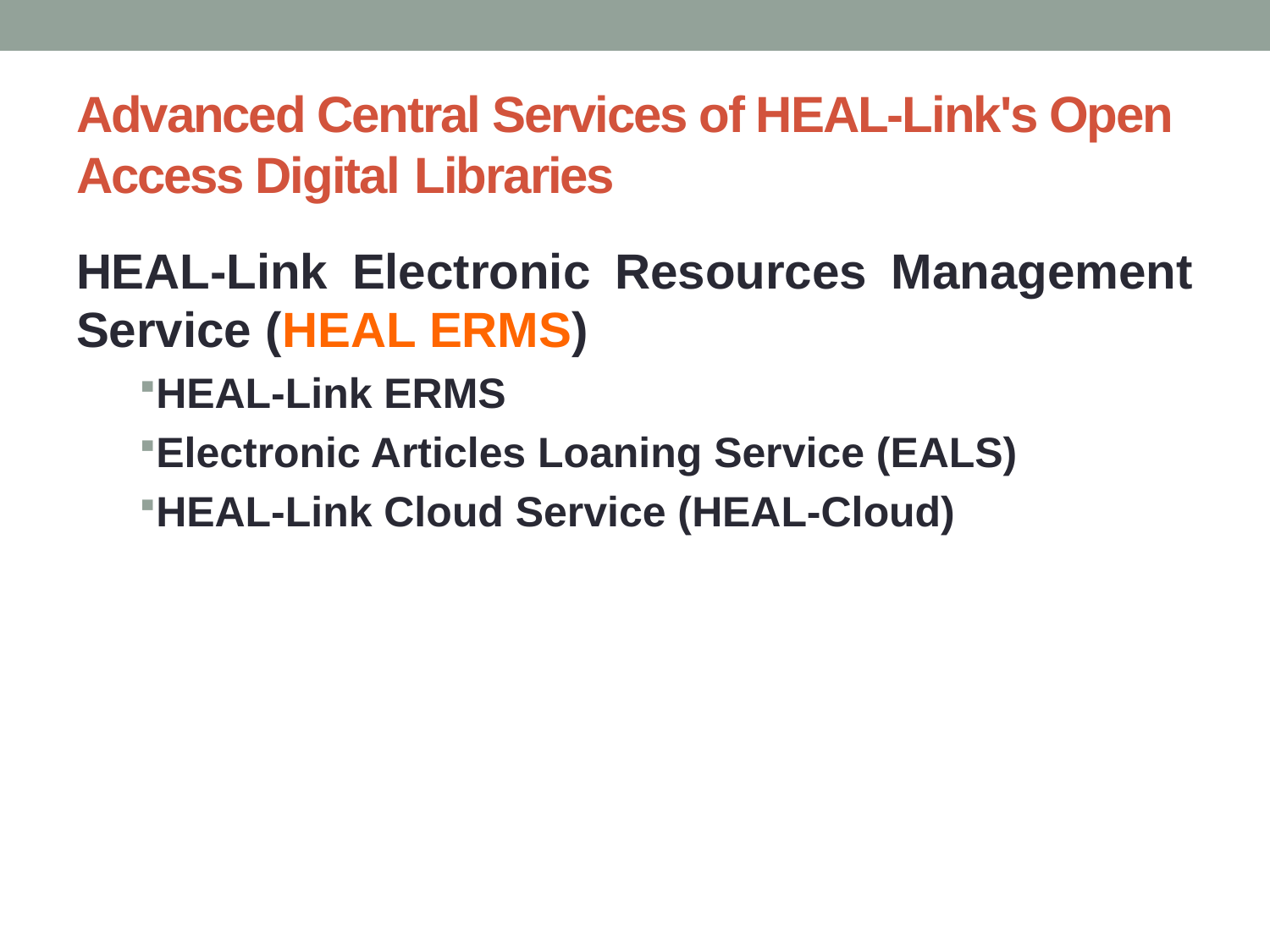

# Advanced Central Services of HEAL-Link's Open Access Digital Libraries
HEAL-Link Electronic Resources Management Service (HEAL ERMS)
HEAL-Link ERMS
Electronic Articles Loaning Service (EALS)
HEAL-Link Cloud Service (HEAL-Cloud)